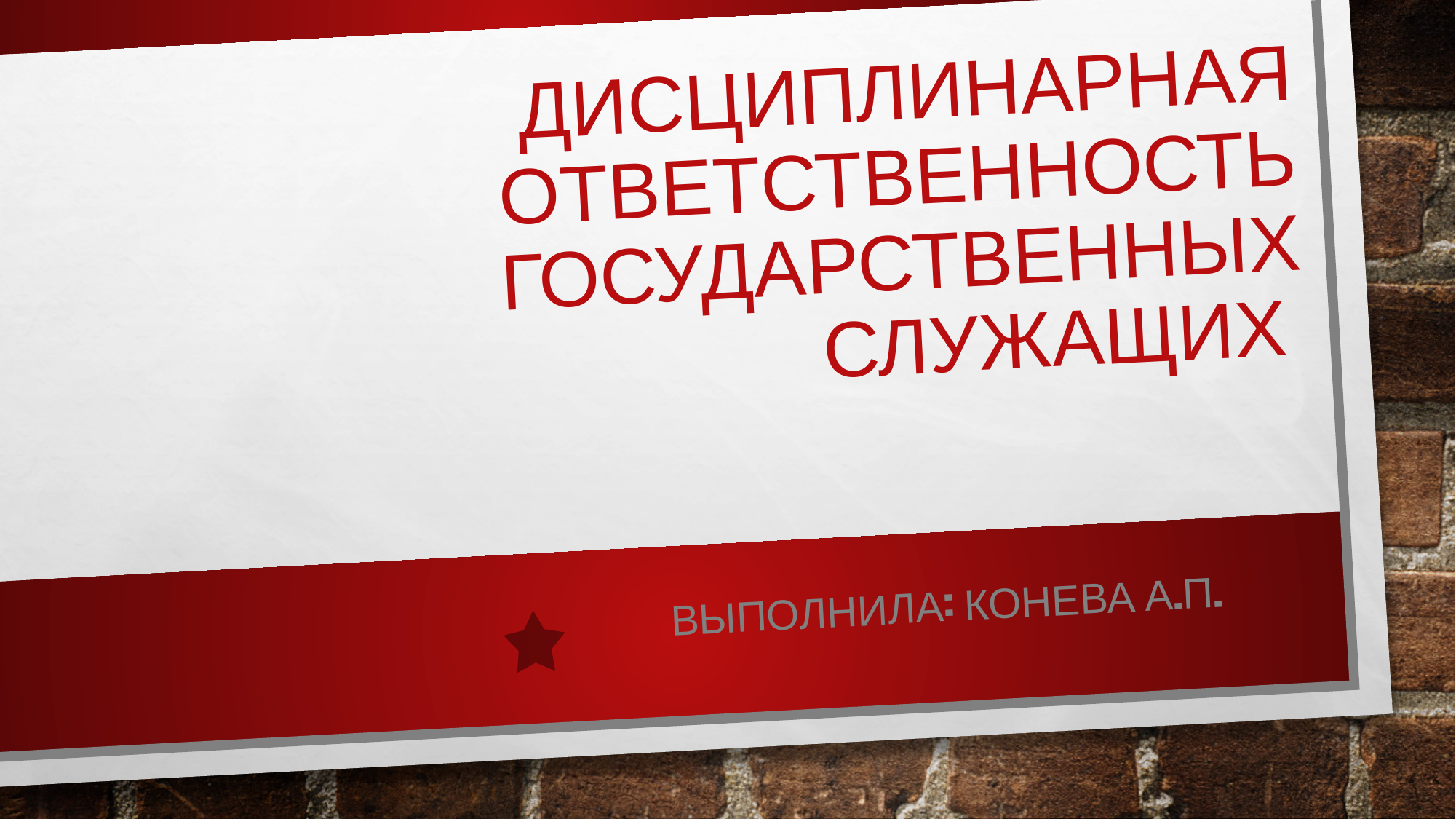

# Дисциплинарная ответственность государственных служащих
Выполнила: Конева А.П.